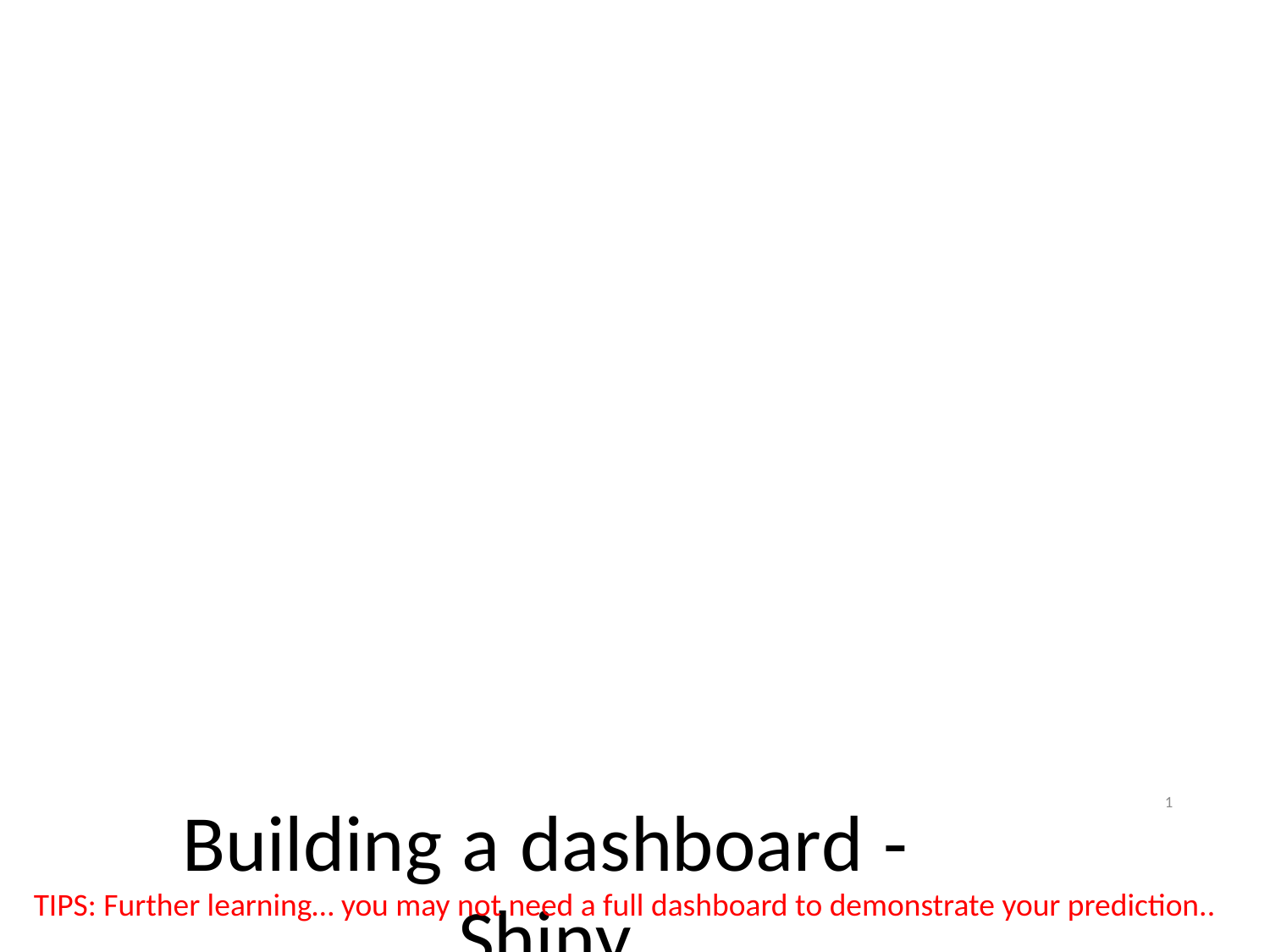

Building a dashboard - Shiny
1
TIPS: Further learning… you may not need a full dashboard to demonstrate your prediction..